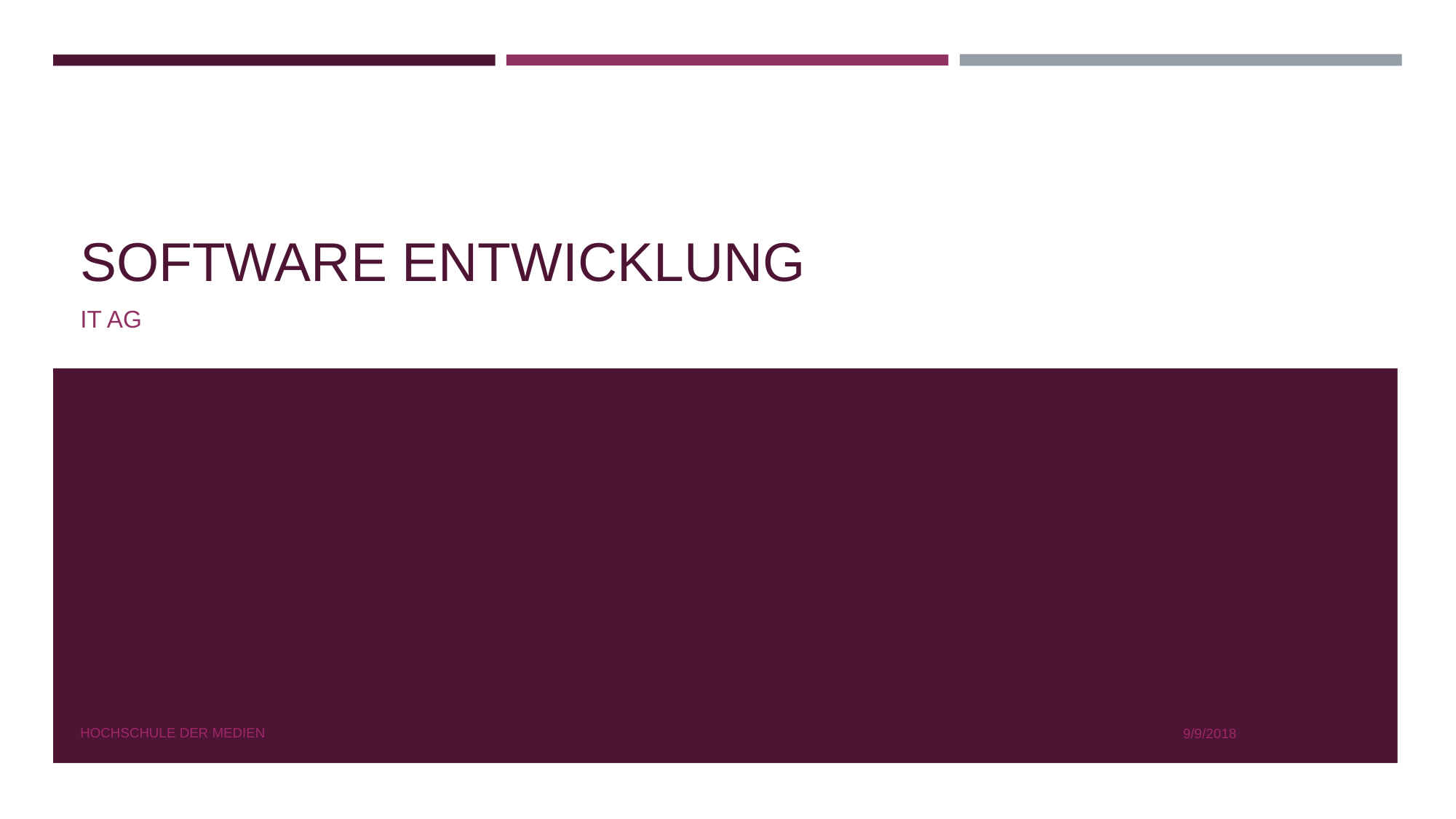

# SOFTWARE ENTWICKLUNG
IT AG
HOCHSCHULE DER MEDIEN
9/9/2018